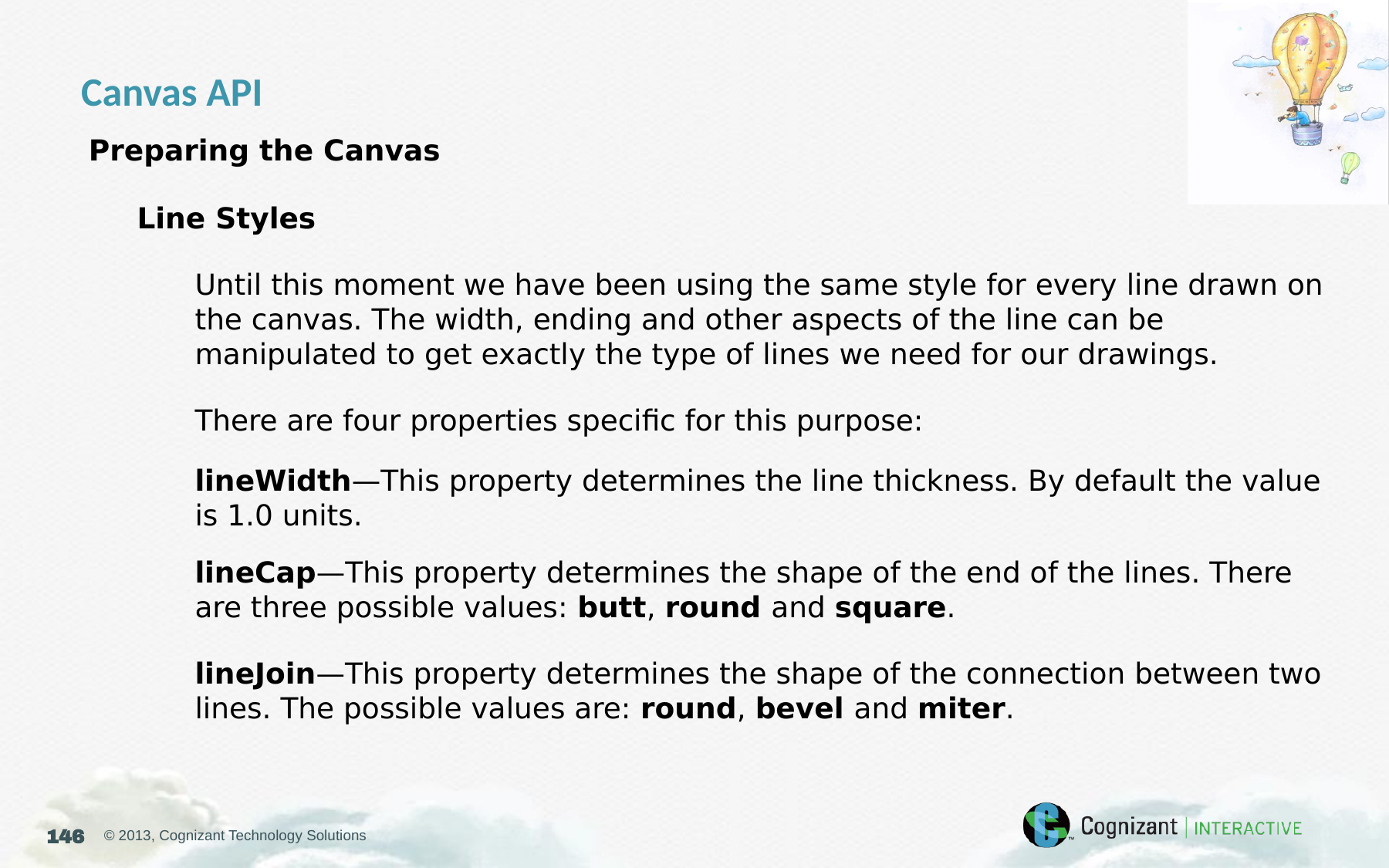

Canvas API
Preparing the Canvas
Line Styles
Until this moment we have been using the same style for every line drawn on the canvas. The width, ending and other aspects of the line can be manipulated to get exactly the type of lines we need for our drawings.
There are four properties specific for this purpose:
lineWidth—This property determines the line thickness. By default the value is 1.0 units.
lineCap—This property determines the shape of the end of the lines. There are three possible values: butt, round and square.
lineJoin—This property determines the shape of the connection between two lines. The possible values are: round, bevel and miter.